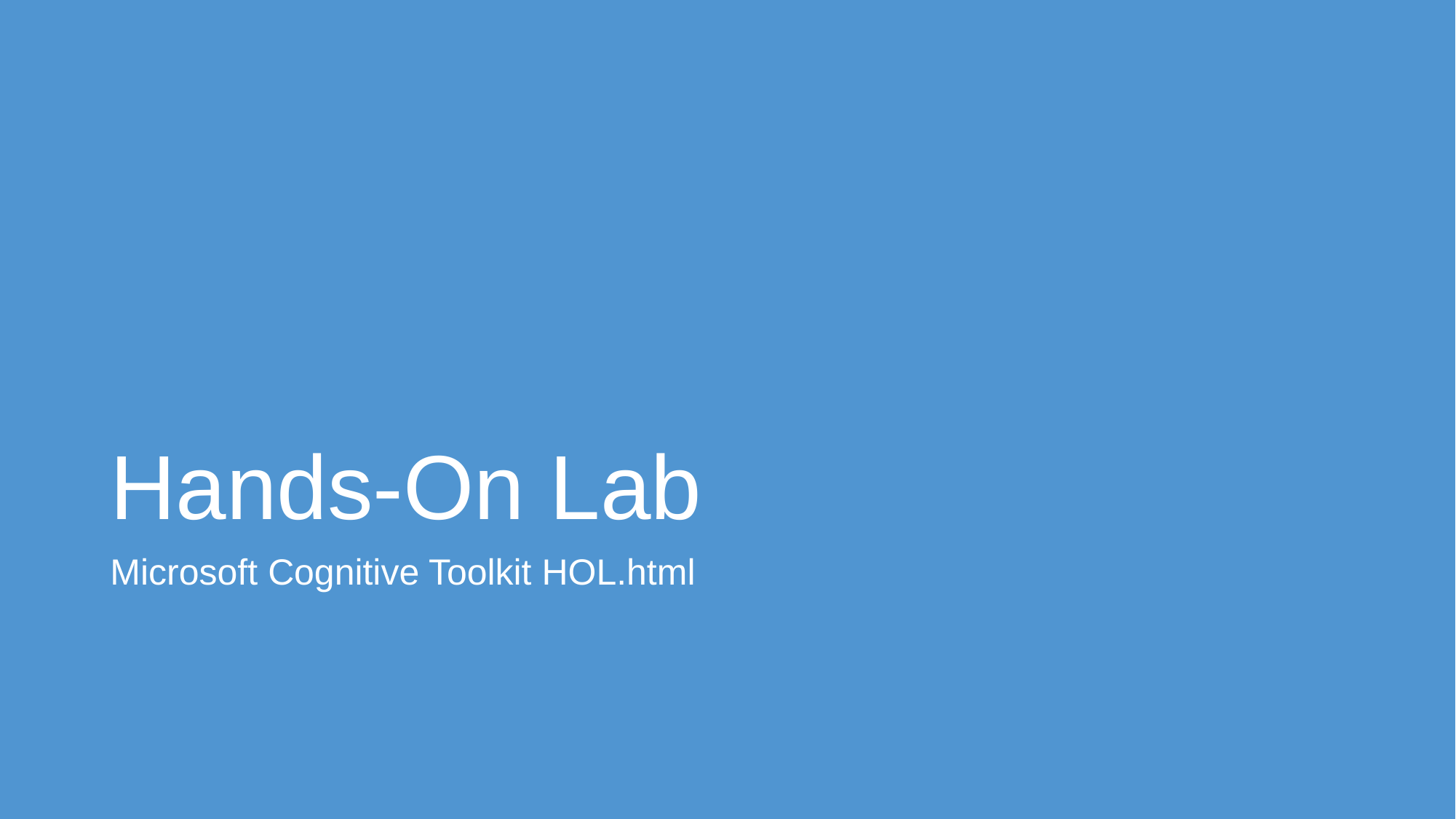

# Hands-On Lab
Microsoft Cognitive Toolkit HOL.html